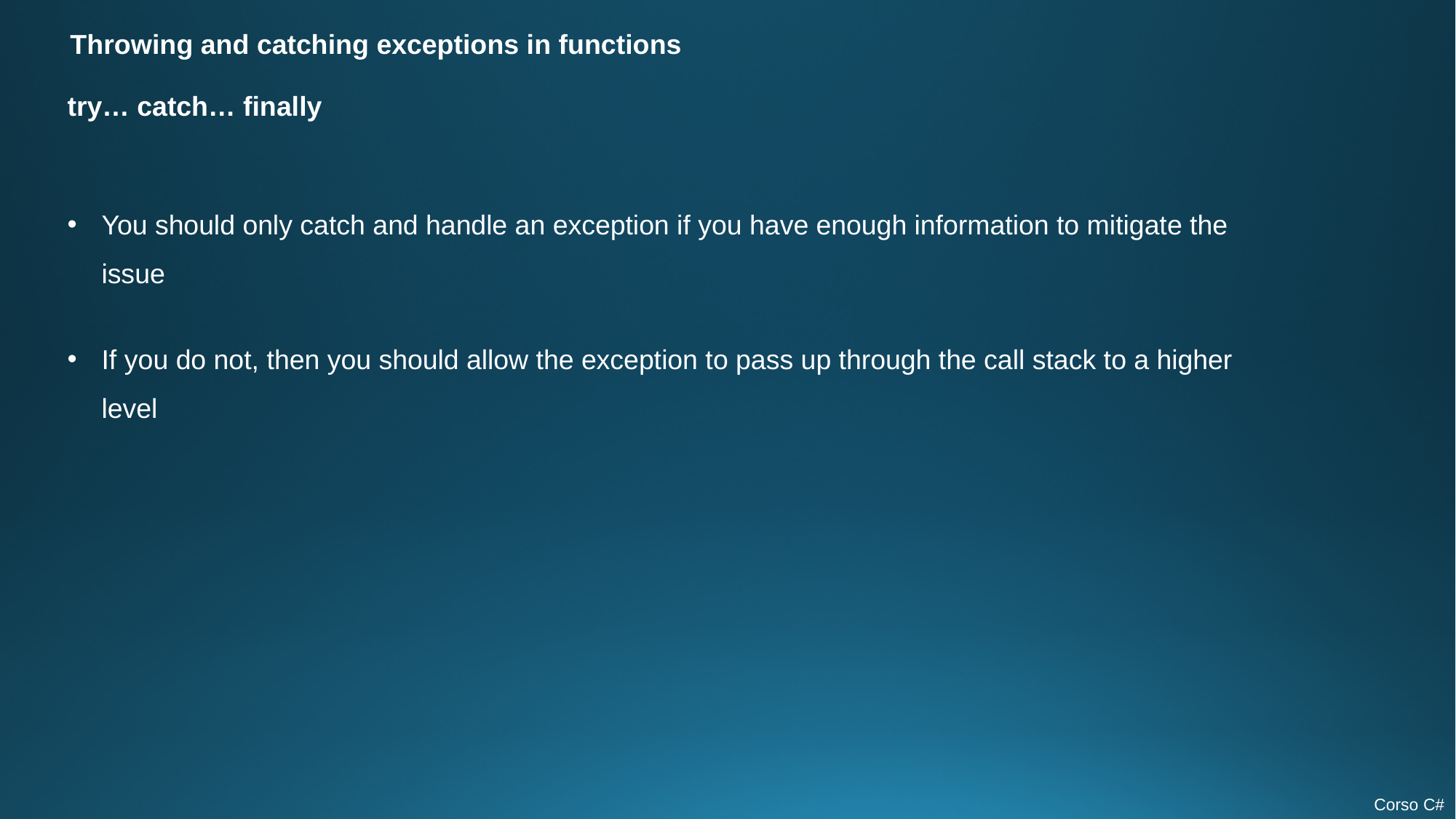

Throwing and catching exceptions in functions
try… catch… finally
You should only catch and handle an exception if you have enough information to mitigate the issue
If you do not, then you should allow the exception to pass up through the call stack to a higher level
Corso C#